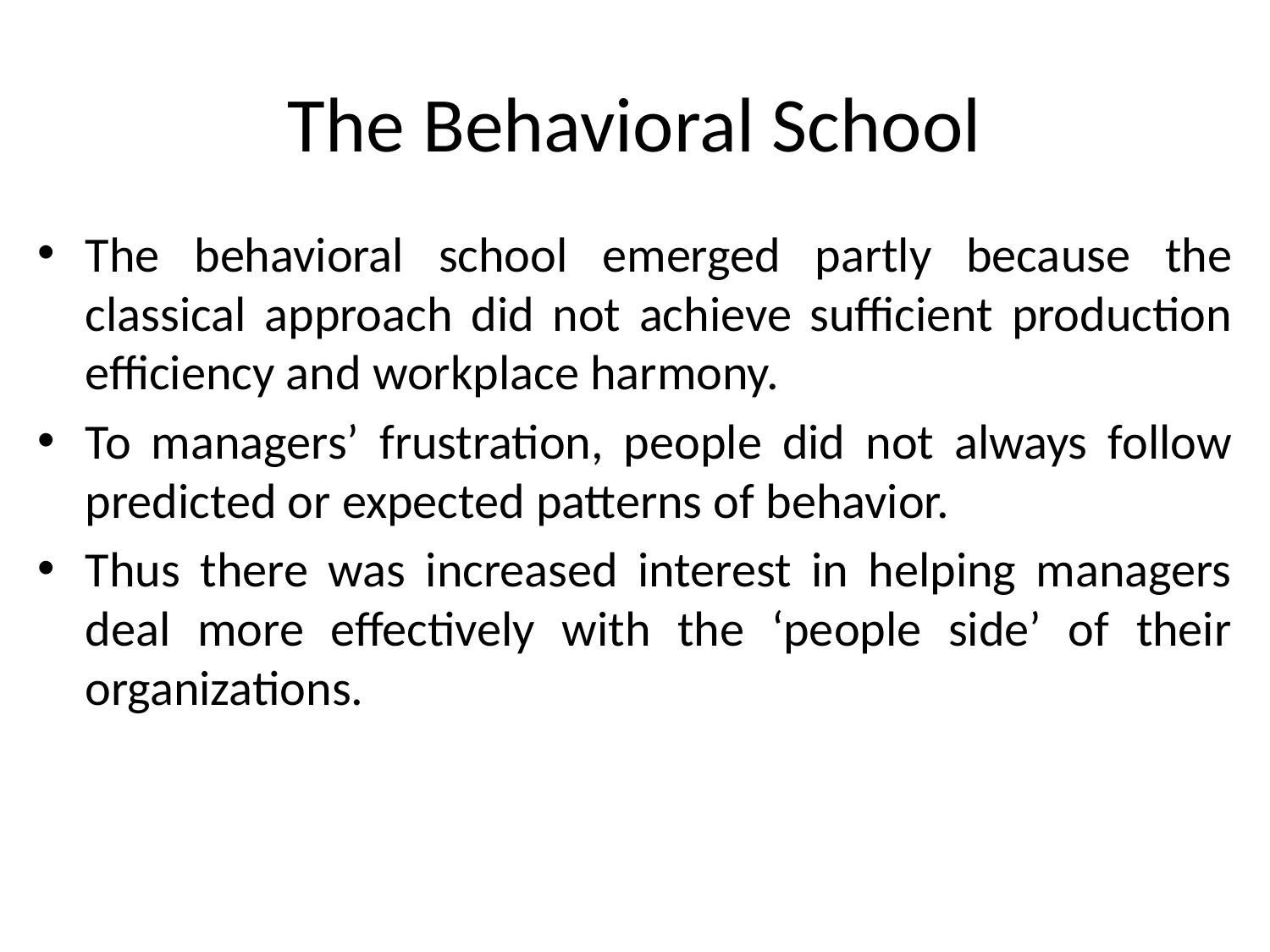

# The Behavioral School
The behavioral school emerged partly because the classical approach did not achieve sufficient production efficiency and workplace harmony.
To managers’ frustration, people did not always follow predicted or expected patterns of behavior.
Thus there was increased interest in helping managers deal more effectively with the ‘people side’ of their organizations.